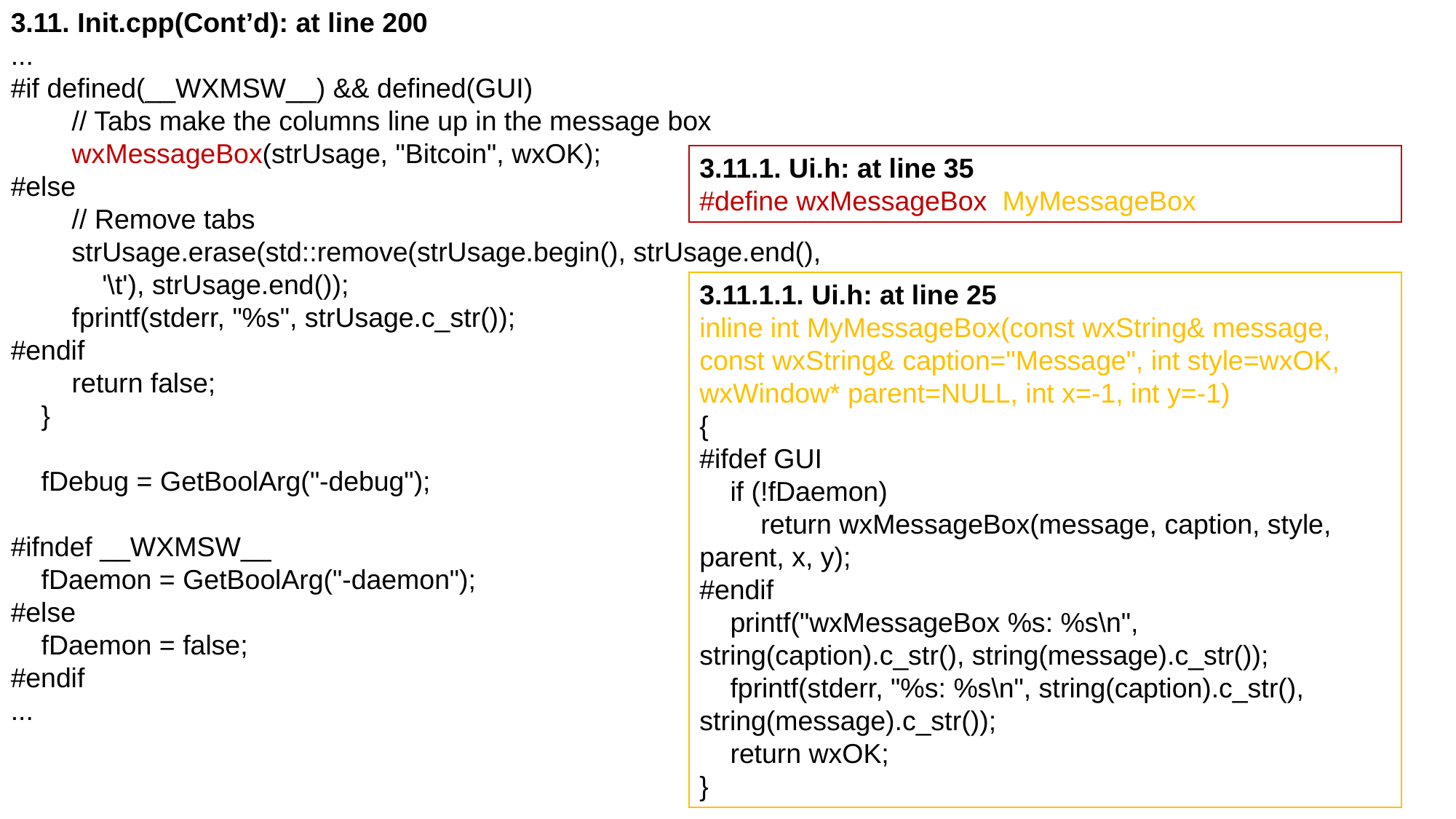

3.11. Init.cpp(Cont’d): at line 200
...
#if defined(__WXMSW__) && defined(GUI)
        // Tabs make the columns line up in the message box
        wxMessageBox(strUsage, "Bitcoin", wxOK);
#else
        // Remove tabs
        strUsage.erase(std::remove(strUsage.begin(), strUsage.end(),
            '\t'), strUsage.end());
        fprintf(stderr, "%s", strUsage.c_str());
#endif
        return false;
    }

    fDebug = GetBoolArg("-debug");

#ifndef __WXMSW__
    fDaemon = GetBoolArg("-daemon");
#else
    fDaemon = false;
#endif
...
3.11.1. Ui.h: at line 35
#define wxMessageBox  MyMessageBox
3.11.1.1. Ui.h: at line 25
inline int MyMessageBox(const wxString& message, const wxString& caption="Message", int style=wxOK, wxWindow* parent=NULL, int x=-1, int y=-1)
{
#ifdef GUI
    if (!fDaemon)
        return wxMessageBox(message, caption, style, parent, x, y);
#endif
    printf("wxMessageBox %s: %s\n", string(caption).c_str(), string(message).c_str());
    fprintf(stderr, "%s: %s\n", string(caption).c_str(), string(message).c_str());
    return wxOK;
}